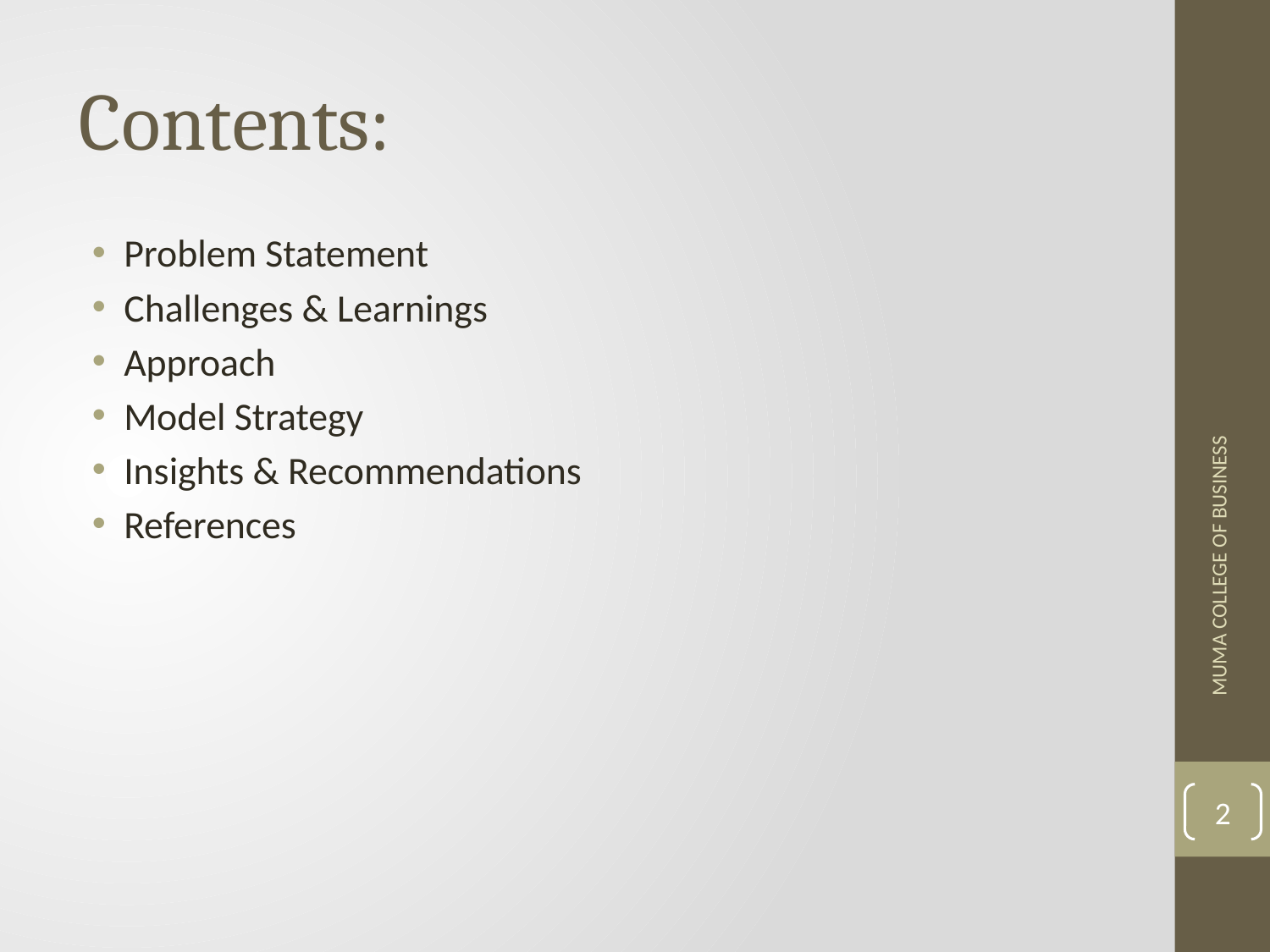

# Contents:
Problem Statement
Challenges & Learnings
Approach
Model Strategy
Insights & Recommendations
References
MUMA COLLEGE OF BUSINESS
2